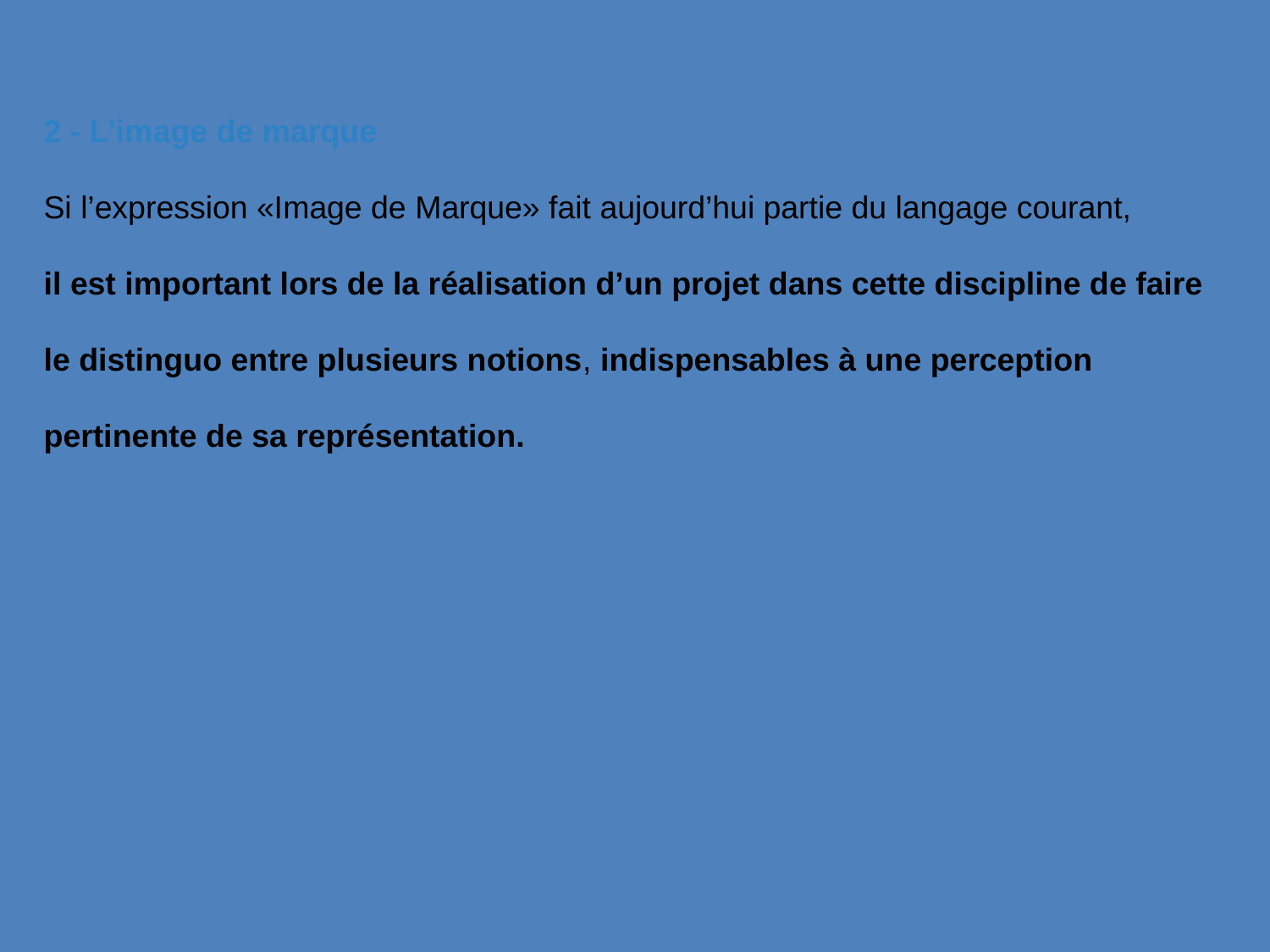

2 - L’image de marque
Si l’expression «Image de Marque» fait aujourd’hui partie du langage courant,
il est important lors de la réalisation d’un projet dans cette discipline de faire le distinguo entre plusieurs notions, indispensables à une perception pertinente de sa représentation.